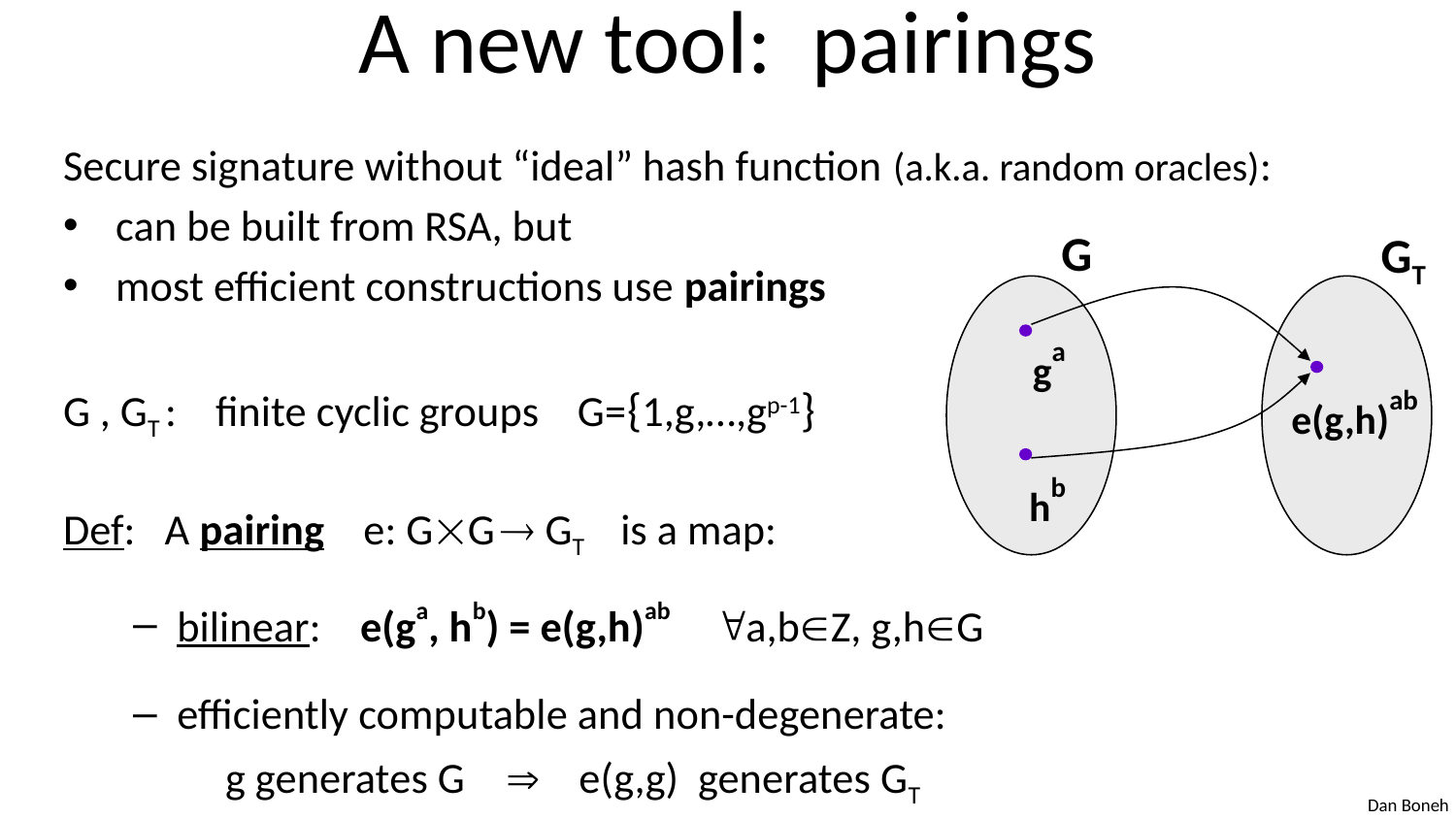

# A new tool:  pairings
Secure signature without “ideal” hash function (a.k.a. random oracles):
can be built from RSA, but
most efficient constructions use pairings

G , GT :    finite cyclic groups    G={1,g,…,gp-1}
Def:   A pairing    e: G×G → GT     is a map:
bilinear:    e(ga, hb) = e(g,h)ab        ∀a,b∈Z, g,h∈G
efficiently computable and non-degenerate:
     g generates G     ⇒    e(g,g)  generates GT
G
GT

ga
e(g,h)ab
hb